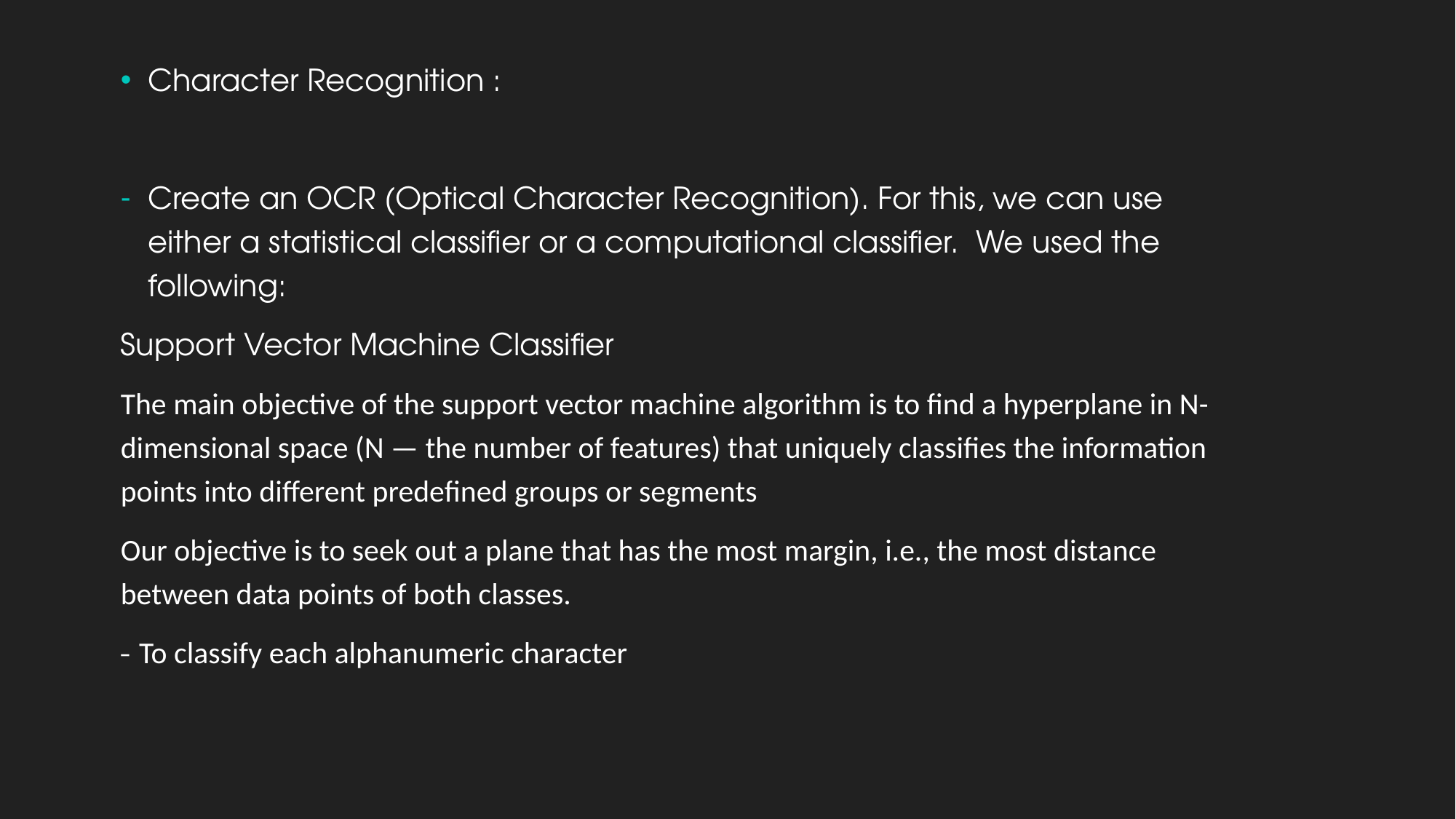

Character Recognition :

Create an OCR (Optical Character Recognition). For this, we can use either a statistical classifier or a computational classifier.  We used the following:
Support Vector Machine Classifier
The main objective of the support vector machine algorithm is to find a hyperplane in N-dimensional space (N — the number of features) that uniquely classifies the information points into different predefined groups or segments
Our objective is to seek out a plane that has the most margin, i.e., the most distance between data points of both classes.
- To classify each alphanumeric character